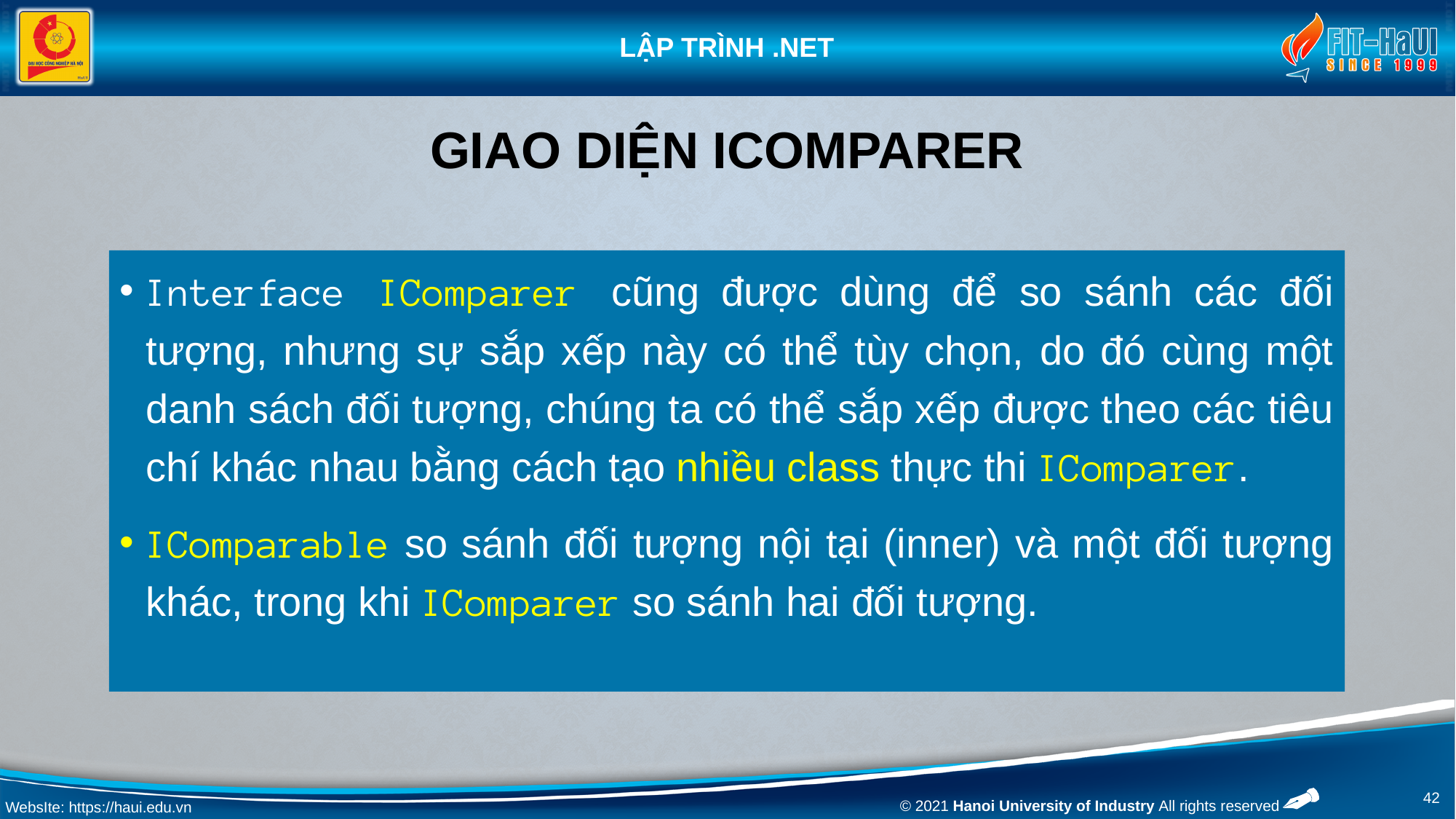

# Giao diện IComparer
Interface IComparer cũng được dùng để so sánh các đối tượng, nhưng sự sắp xếp này có thể tùy chọn, do đó cùng một danh sách đối tượng, chúng ta có thể sắp xếp được theo các tiêu chí khác nhau bằng cách tạo nhiều class thực thi IComparer.
IComparable so sánh đối tượng nội tại (inner) và một đối tượng khác, trong khi IComparer so sánh hai đối tượng.